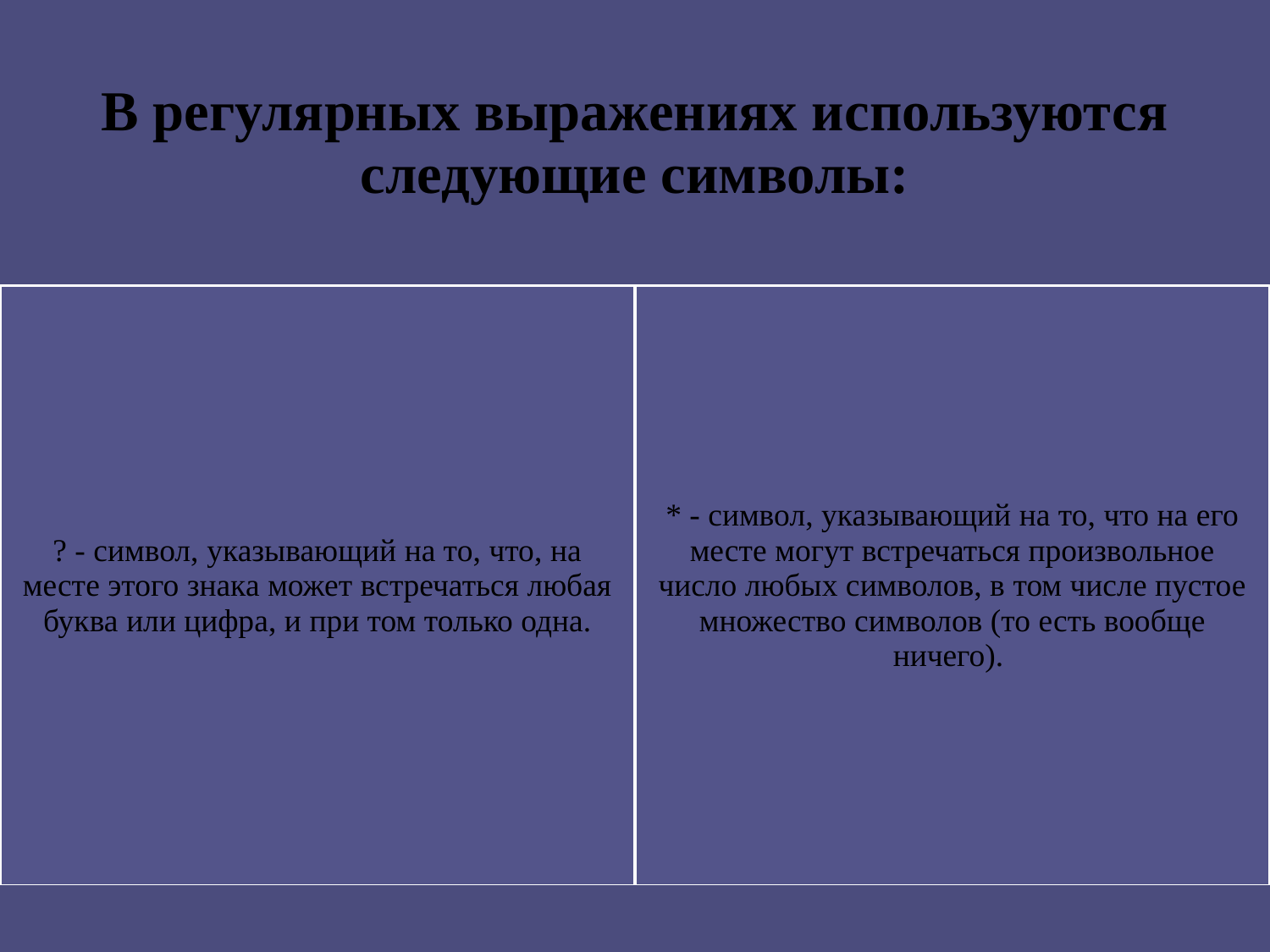

В регулярных выражениях используются следующие символы:
? - символ, указывающий на то, что, на месте этого знака может встречаться любая буква или цифра, и при том только одна.
* - символ, указывающий на то, что на его месте могут встречаться произвольное число любых символов, в том числе пустое множество символов (то есть вообще ничего).